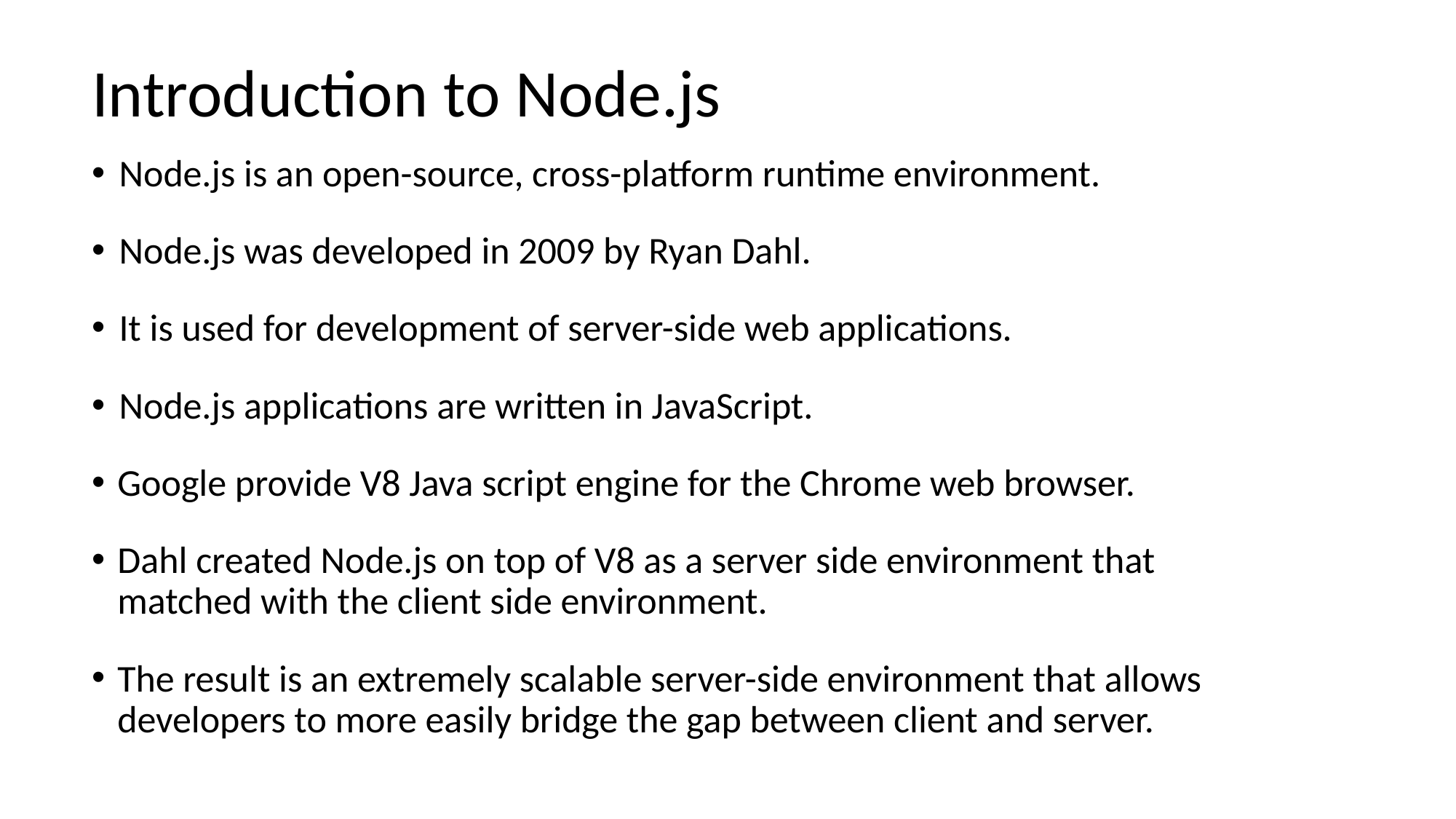

# Introduction to Node.js
Node.js is an open-source, cross-platform runtime environment.
Node.js was developed in 2009 by Ryan Dahl.
It is used for development of server-side web applications.
Node.js applications are written in JavaScript.
Google provide V8 Java script engine for the Chrome web browser.
Dahl created Node.js on top of V8 as a server side environment that matched with the client side environment.
The result is an extremely scalable server-side environment that allows developers to more easily bridge the gap between client and server.